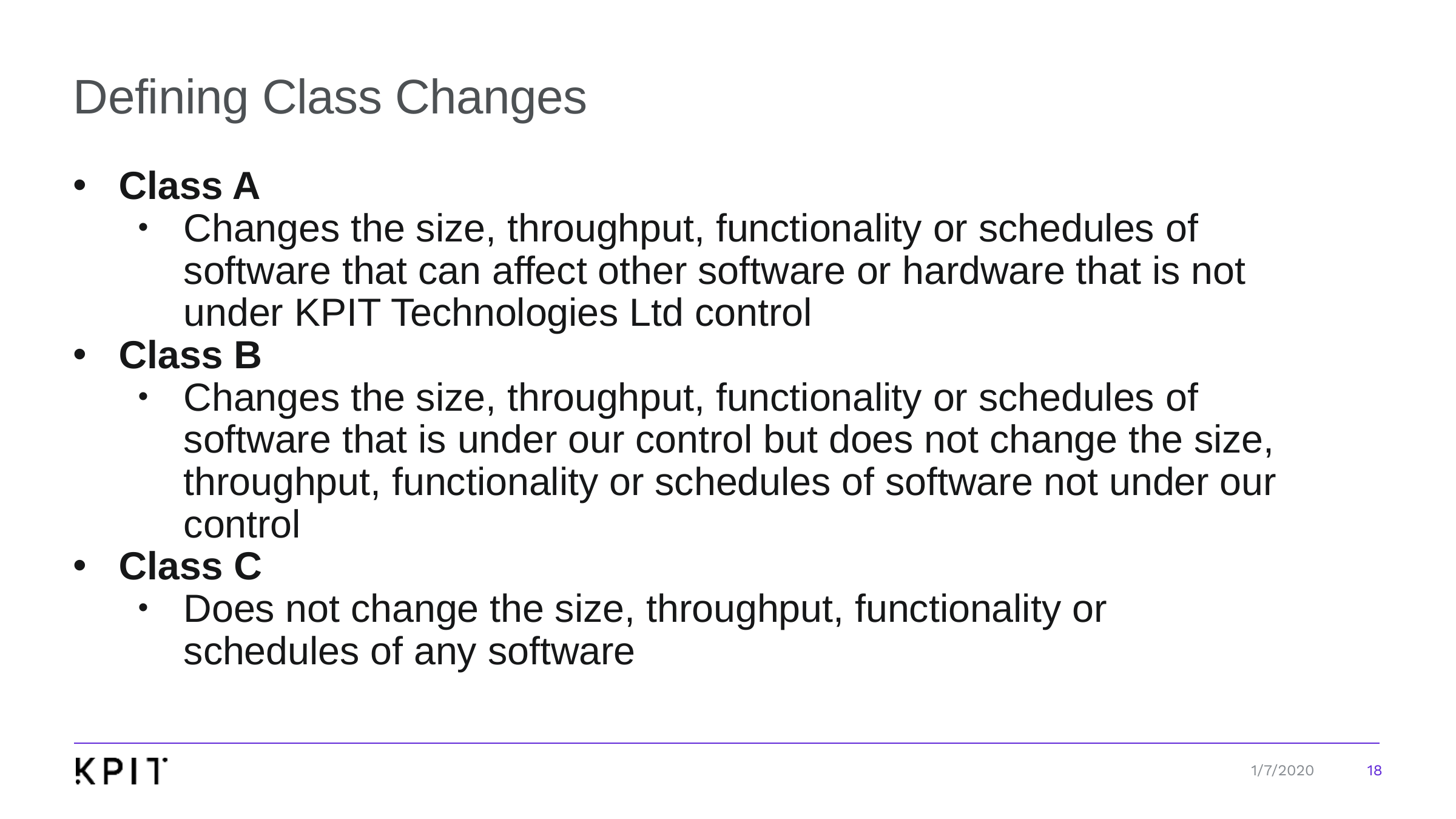

# Defining Class Changes
Class A
Changes the size, throughput, functionality or schedules of software that can affect other software or hardware that is not under KPIT Technologies Ltd control
Class B
Changes the size, throughput, functionality or schedules of software that is under our control but does not change the size, throughput, functionality or schedules of software not under our control
Class C
Does not change the size, throughput, functionality or schedules of any software

18
1/7/2020